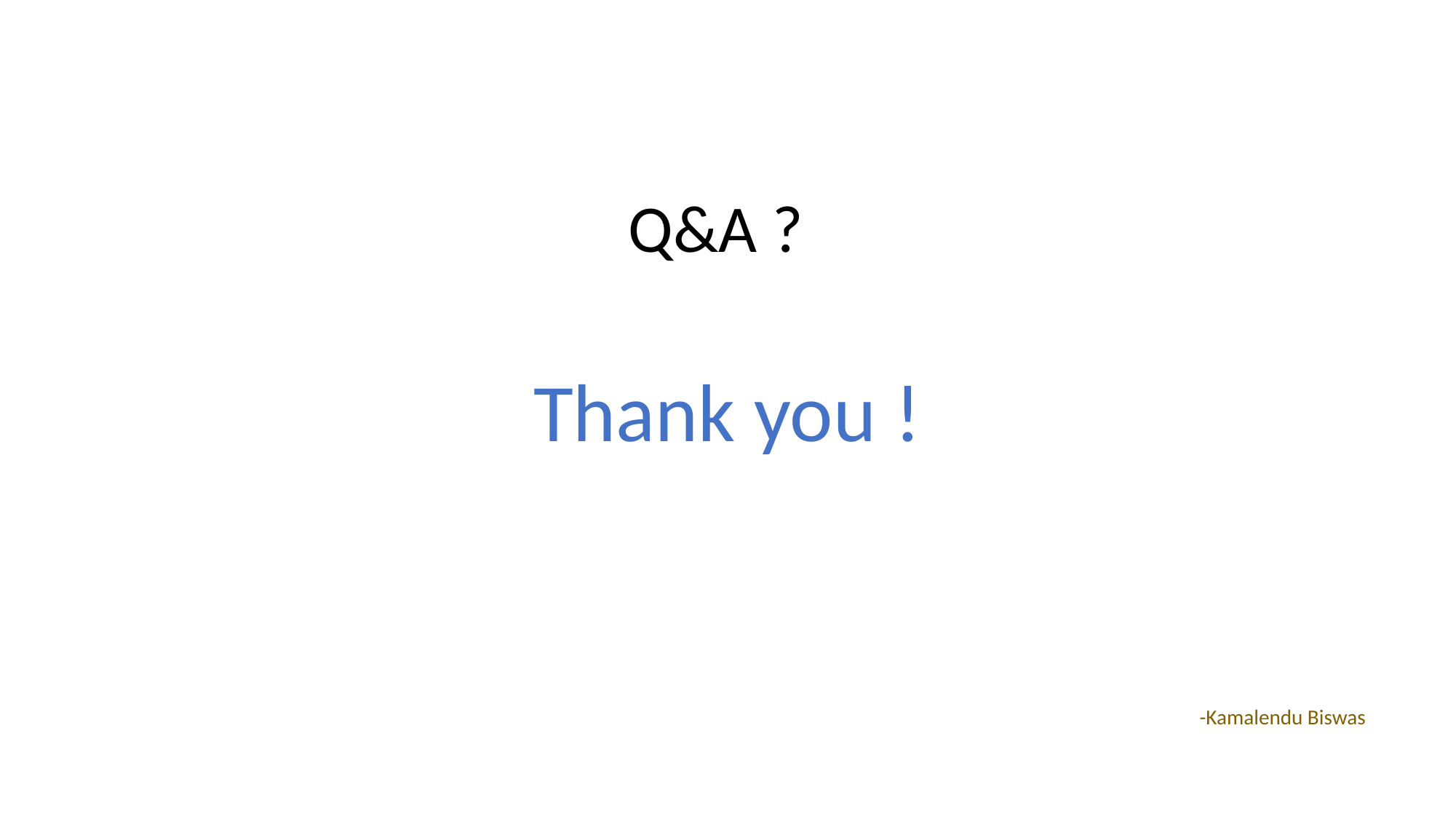

Q&A ?
Thank you !
-Kamalendu Biswas